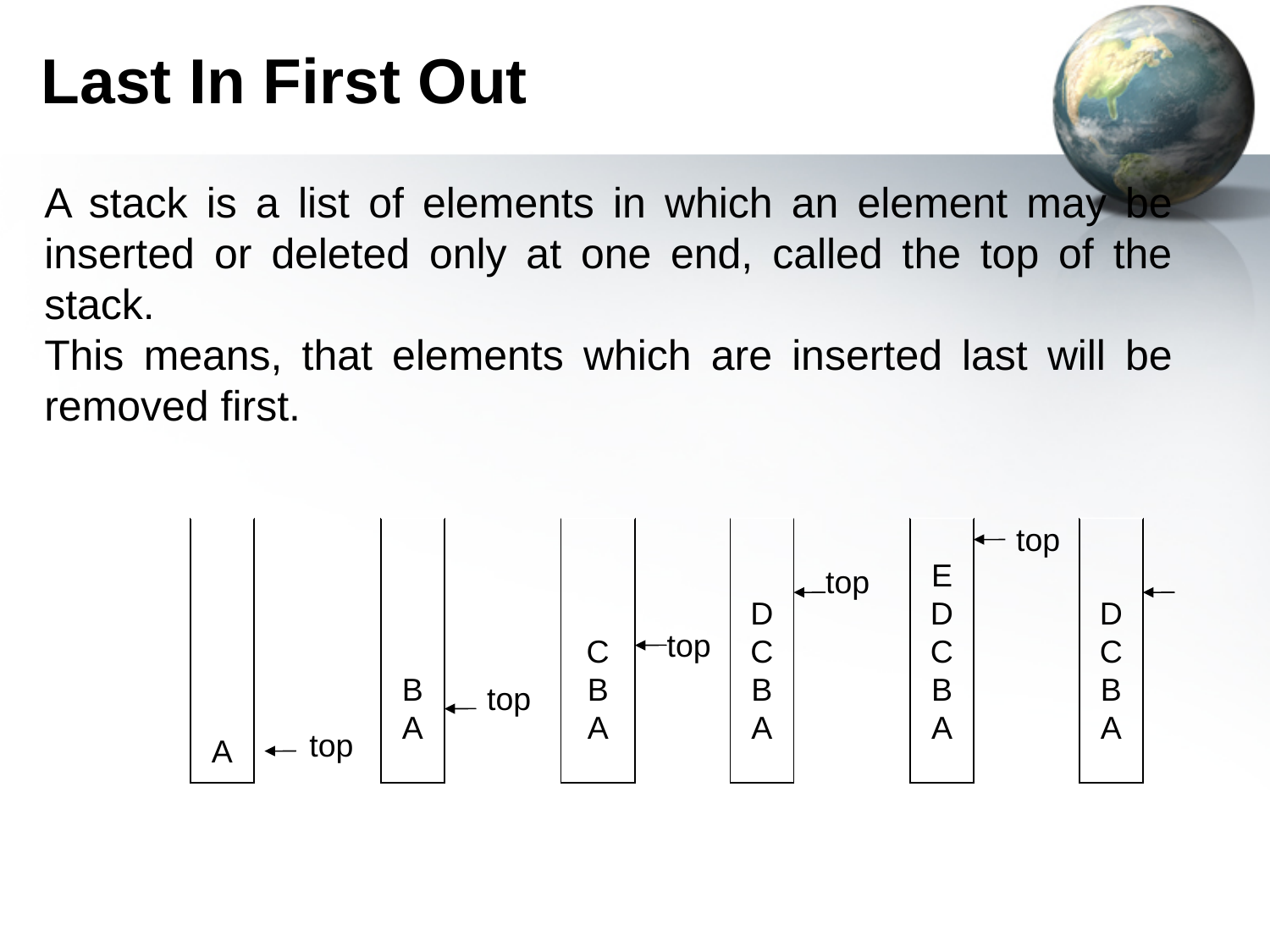

# Last In First Out
A stack is a list of elements in which an element may be inserted or deleted only at one end, called the top of the stack.
This means, that elements which are inserted last will be removed first.
top

B
A

C
B
A

D
C
B
A

E
D
C
B
A

D
C
B
A

top

top

top

top
A